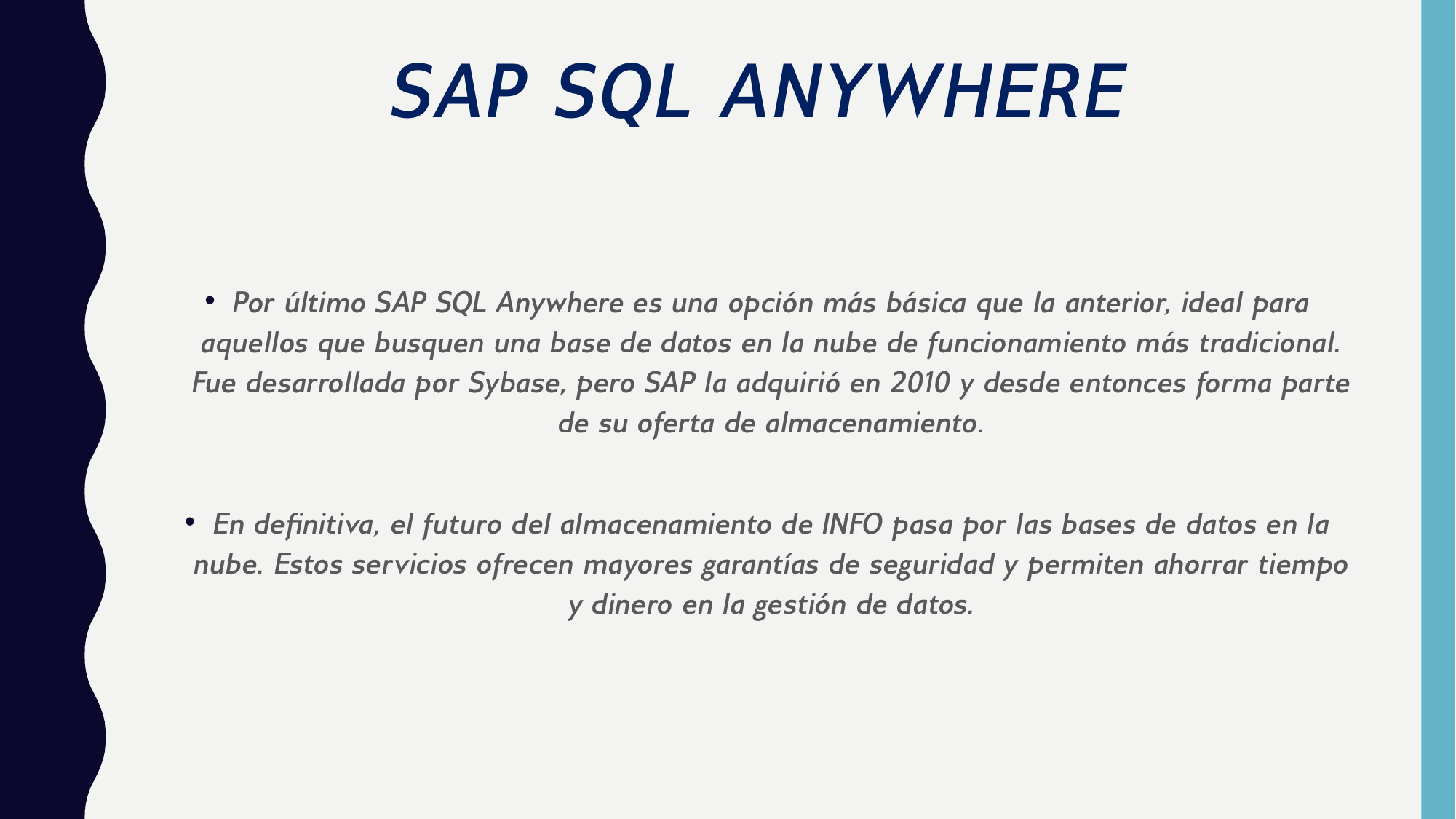

# SAP SQL Anywhere
Por último SAP SQL Anywhere es una opción más básica que la anterior, ideal para aquellos que busquen una base de datos en la nube de funcionamiento más tradicional. Fue desarrollada por Sybase, pero SAP la adquirió en 2010 y desde entonces forma parte de su oferta de almacenamiento.

En definitiva, el futuro del almacenamiento de INFO pasa por las bases de datos en la nube. Estos servicios ofrecen mayores garantías de seguridad y permiten ahorrar tiempo y dinero en la gestión de datos.